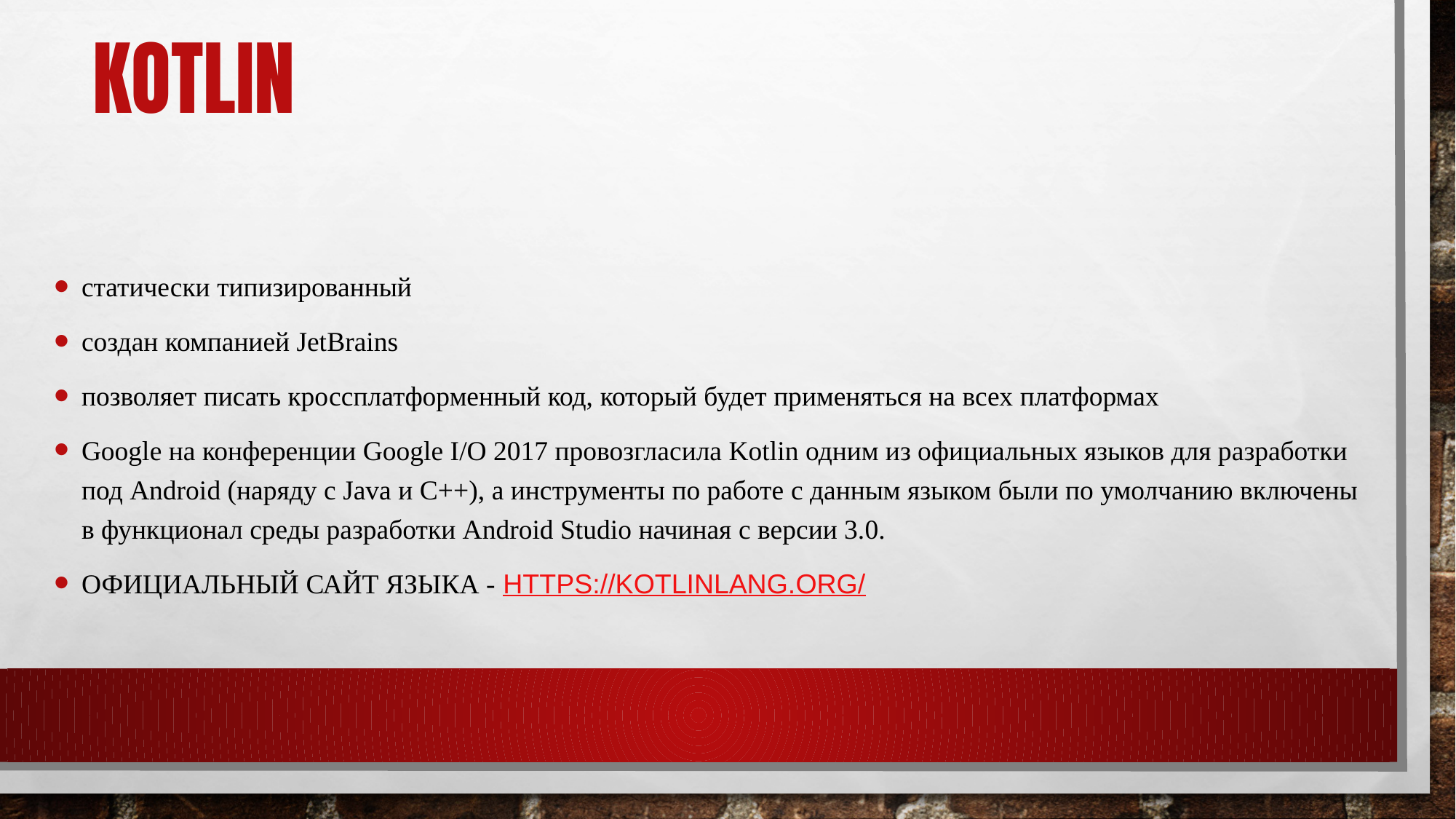

# kotlin
статически типизированный
создан компанией JetBrains
позволяет писать кроссплатформенный код, который будет применяться на всех платформах
Google на конференции Google I/O 2017 провозгласила Kotlin одним из официальных языков для разработки под Android (наряду с Java и C++), а инструменты по работе с данным языком были по умолчанию включены в функционал среды разработки Android Studio начиная с версии 3.0.
Официальный сайт языка - https://kotlinlang.org/